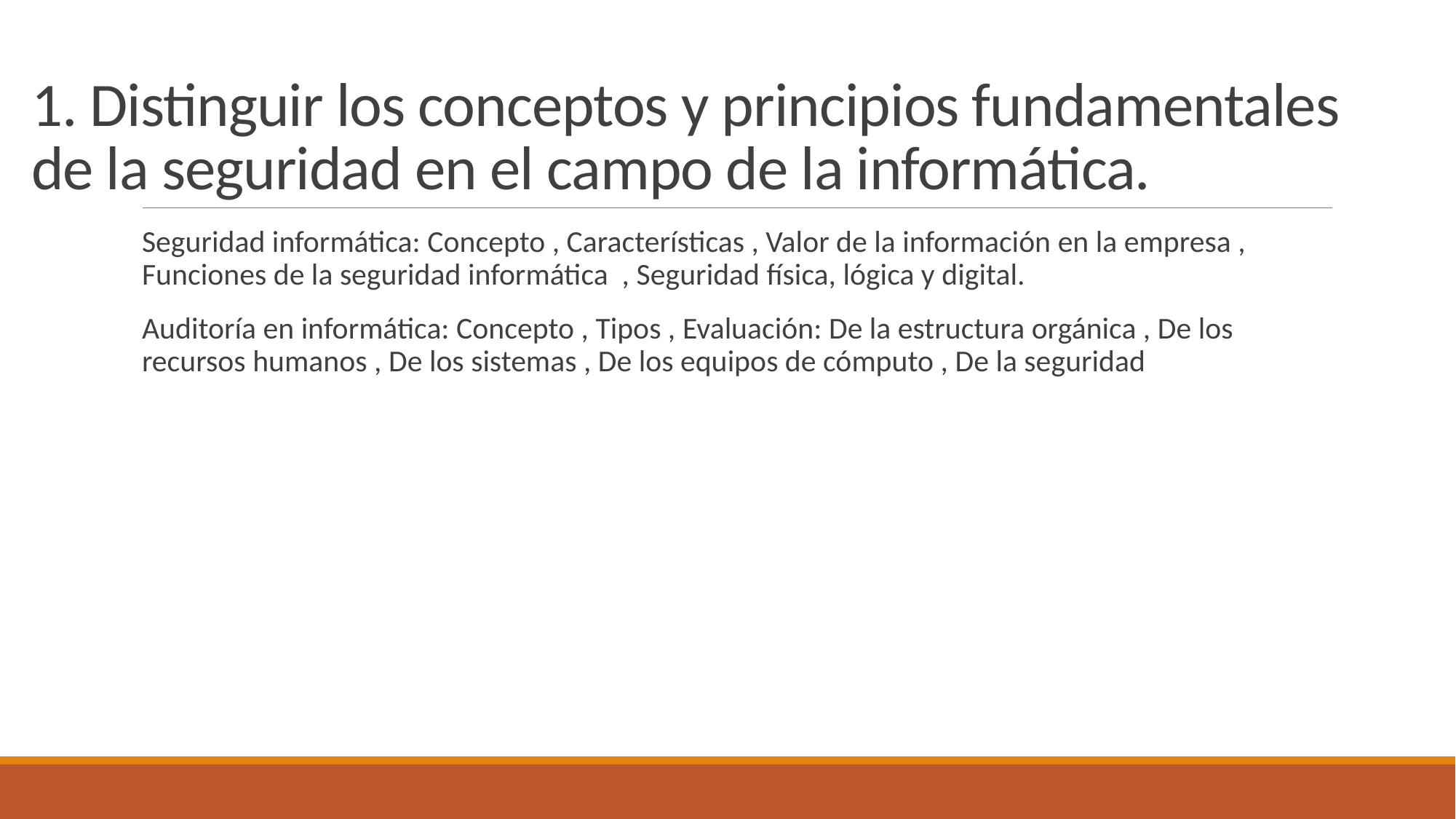

# 1. Distinguir los conceptos y principios fundamentales de la seguridad en el campo de la informática.
Seguridad informática: Concepto , Características , Valor de la información en la empresa ,  Funciones de la seguridad informática  , Seguridad física, lógica y digital.
Auditoría en informática: Concepto , Tipos , Evaluación: De la estructura orgánica , De los recursos humanos , De los sistemas , De los equipos de cómputo , De la seguridad